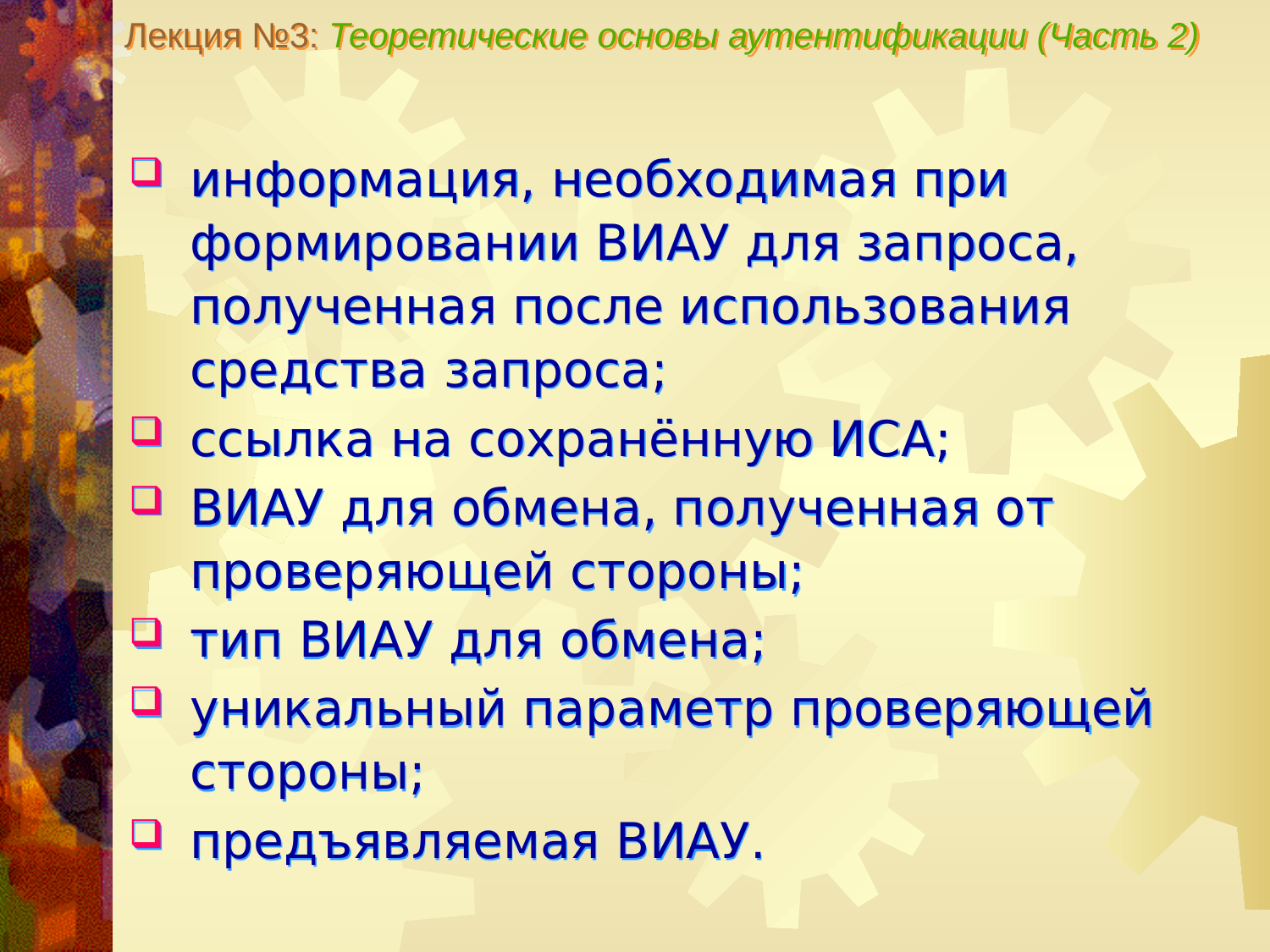

Лекция №3: Теоретические основы аутентификации (Часть 2)
информация, необходимая при формировании ВИАУ для запроса, полученная после использования средства запроса;
ссылка на сохранённую ИСА;
ВИАУ для обмена, полученная от проверяющей стороны;
тип ВИАУ для обмена;
уникальный параметр проверяющей стороны;
предъявляемая ВИАУ.